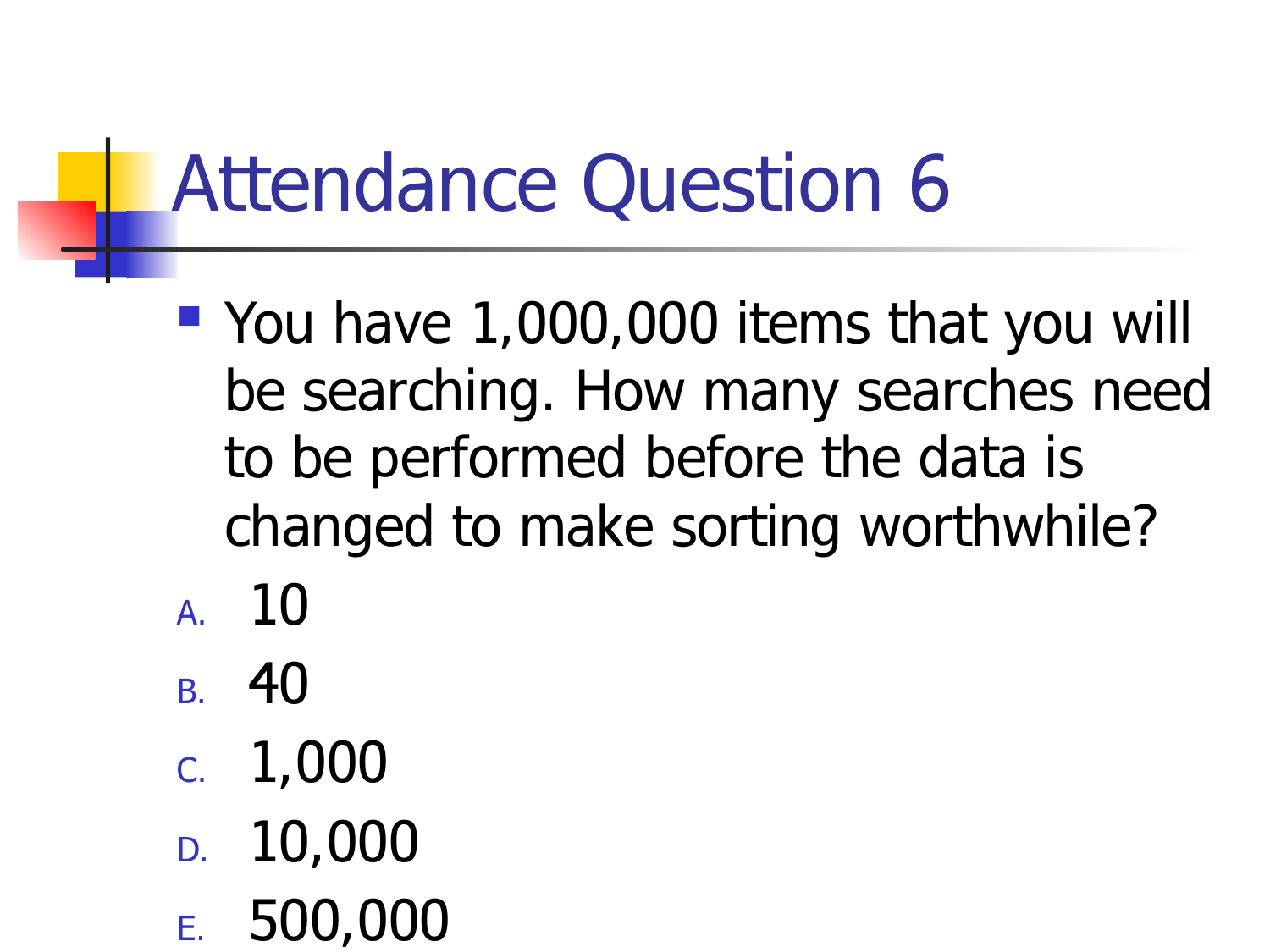

# Attendance Question 6
You have 1,000,000 items that you will be searching. How many searches need to be performed before the data is changed to make sorting worthwhile?
10
40
1,000
10,000
500,000